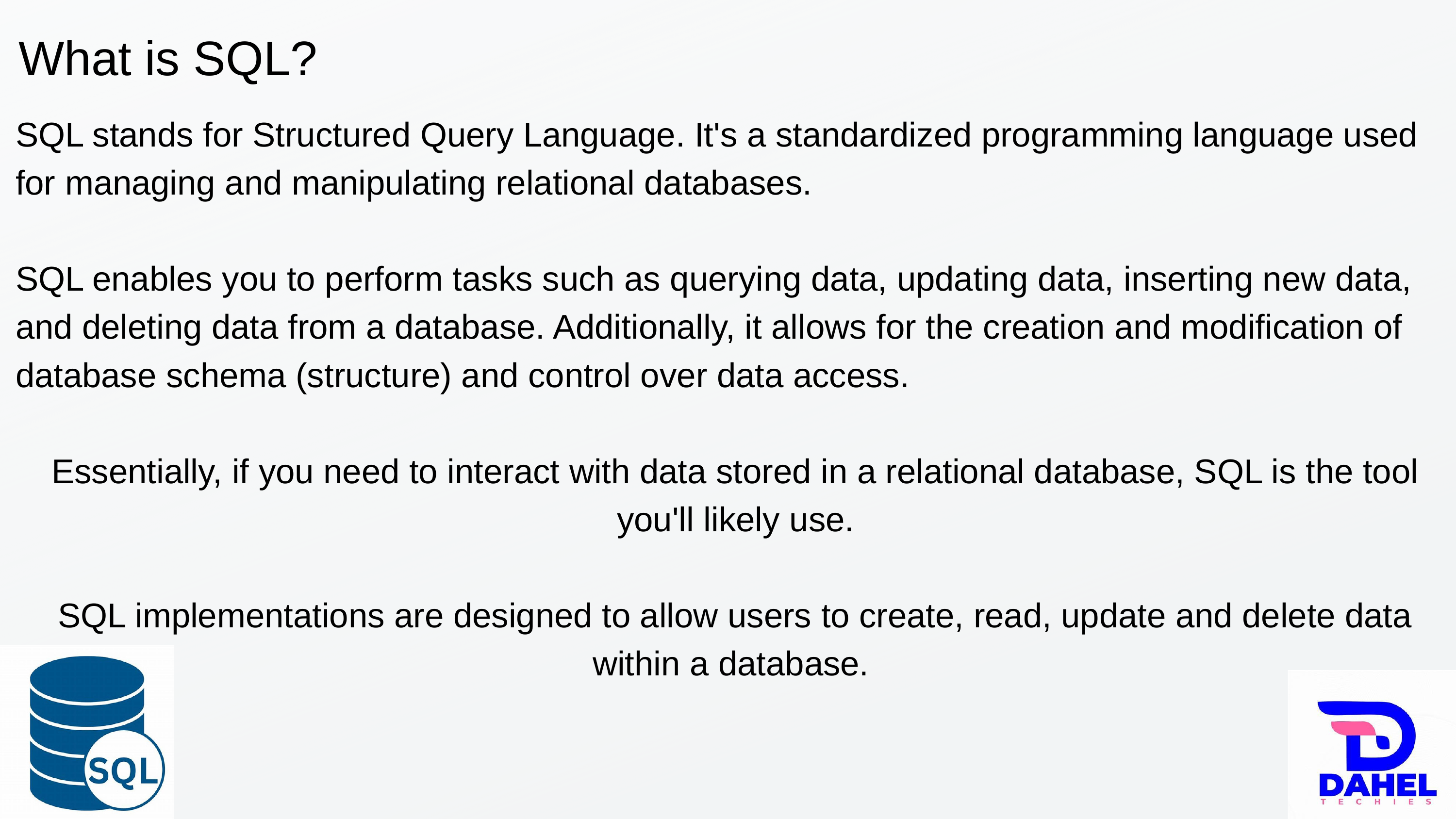

What is SQL?
SQL stands for Structured Query Language. It's a standardized programming language used for managing and manipulating relational databases.

SQL enables you to perform tasks such as querying data, updating data, inserting new data, and deleting data from a database. Additionally, it allows for the creation and modification of database schema (structure) and control over data access.

Essentially, if you need to interact with data stored in a relational database, SQL is the tool you'll likely use.

SQL implementations are designed to allow users to create, read, update and delete data within a database.